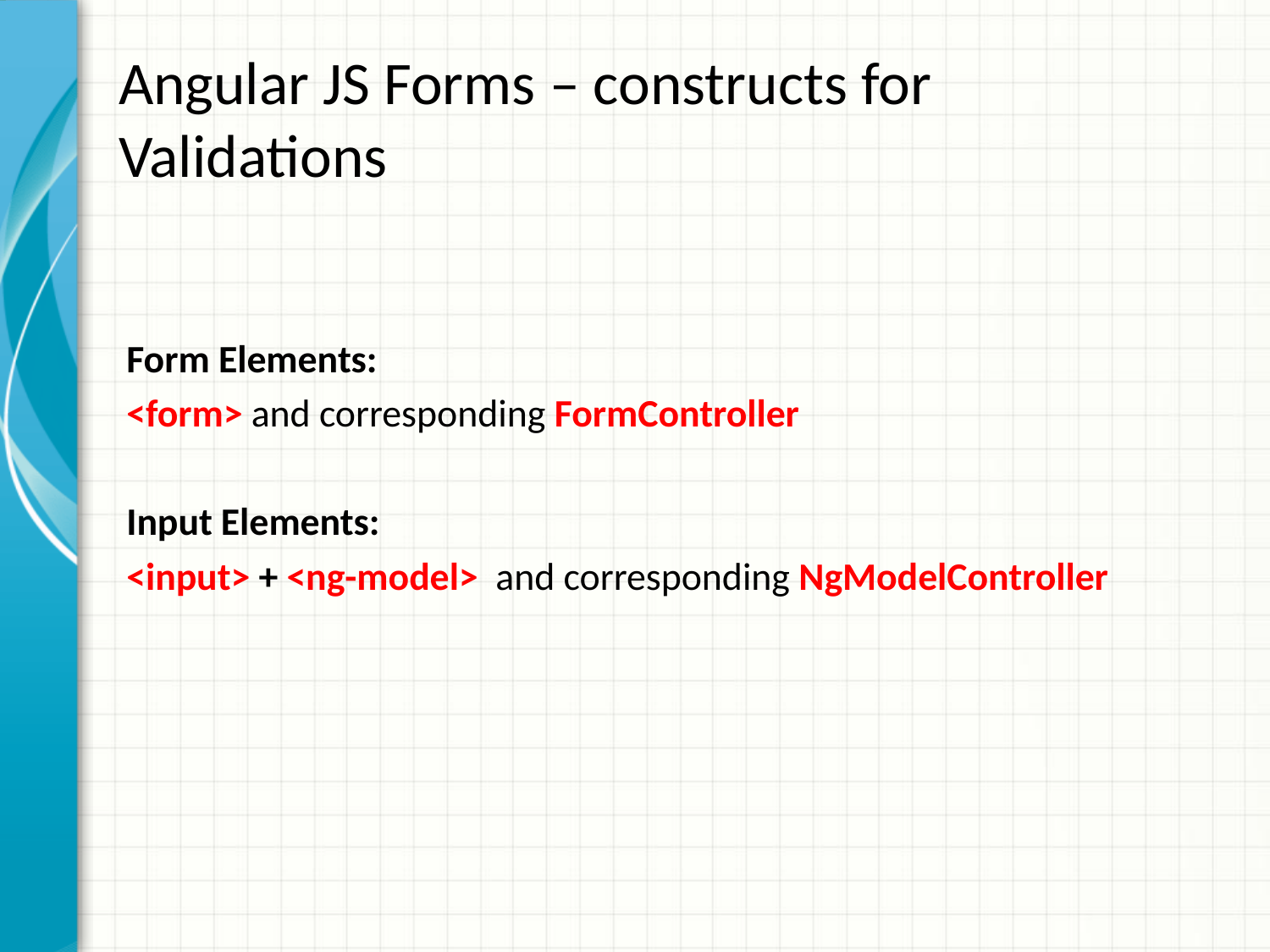

# Angular JS Forms – constructs for Validations
Form Elements:
<form> and corresponding FormController

Input Elements:
<input> + <ng-model>  and corresponding NgModelController